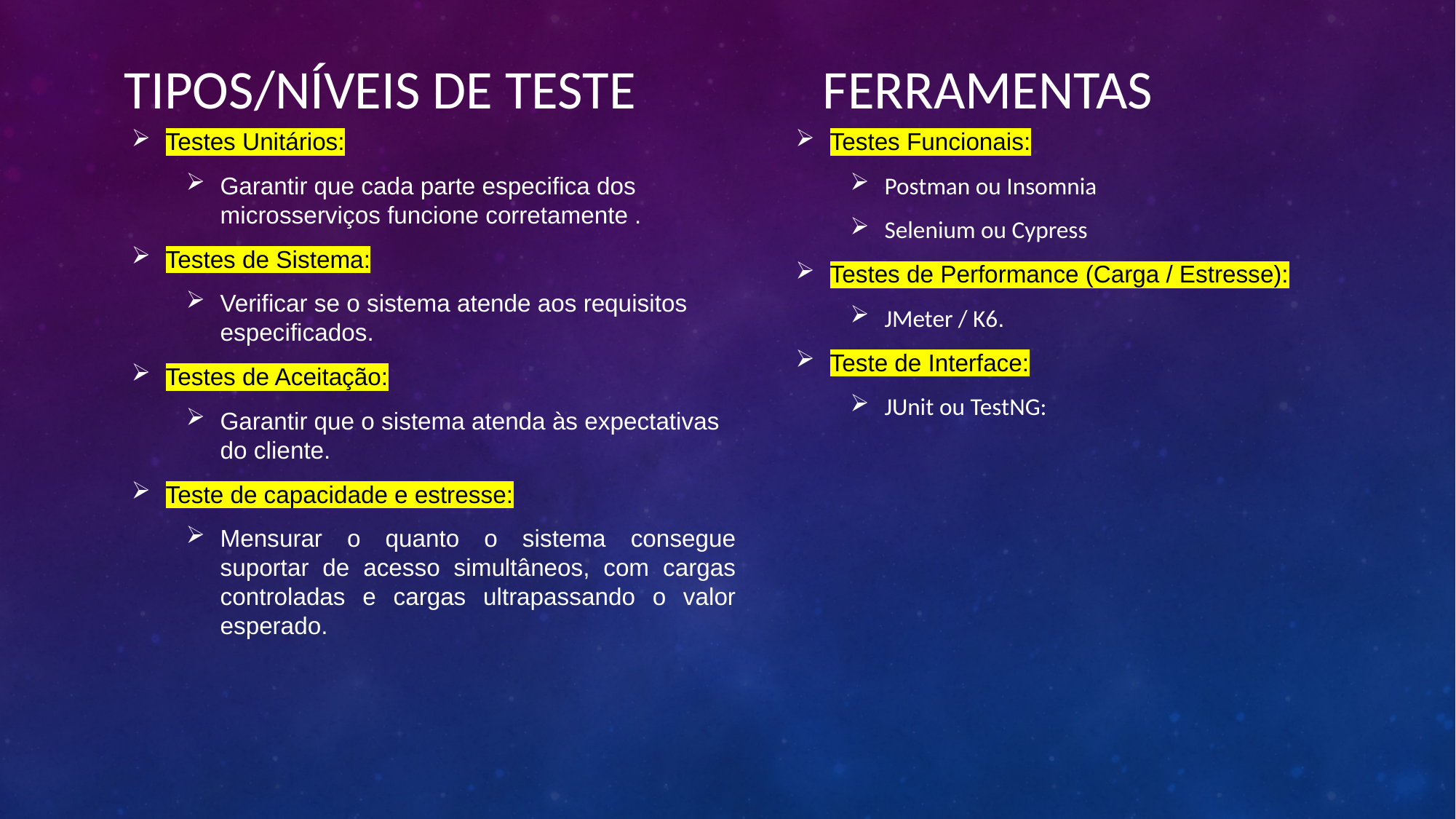

# tipos/níveis de teste
ferramentas
Testes Unitários:
Garantir que cada parte especifica dos  microsserviços funcione corretamente .
Testes de Sistema:
Verificar se o sistema atende aos requisitos especificados.
Testes de Aceitação:
Garantir que o sistema atenda às expectativas do cliente.
Teste de capacidade e estresse:
Mensurar o quanto o sistema consegue suportar de acesso simultâneos, com cargas controladas e cargas ultrapassando o valor esperado.

Testes Funcionais:
Postman ou Insomnia
Selenium ou Cypress
Testes de Performance (Carga / Estresse):
JMeter / K6.
Teste de Interface:
JUnit ou TestNG: